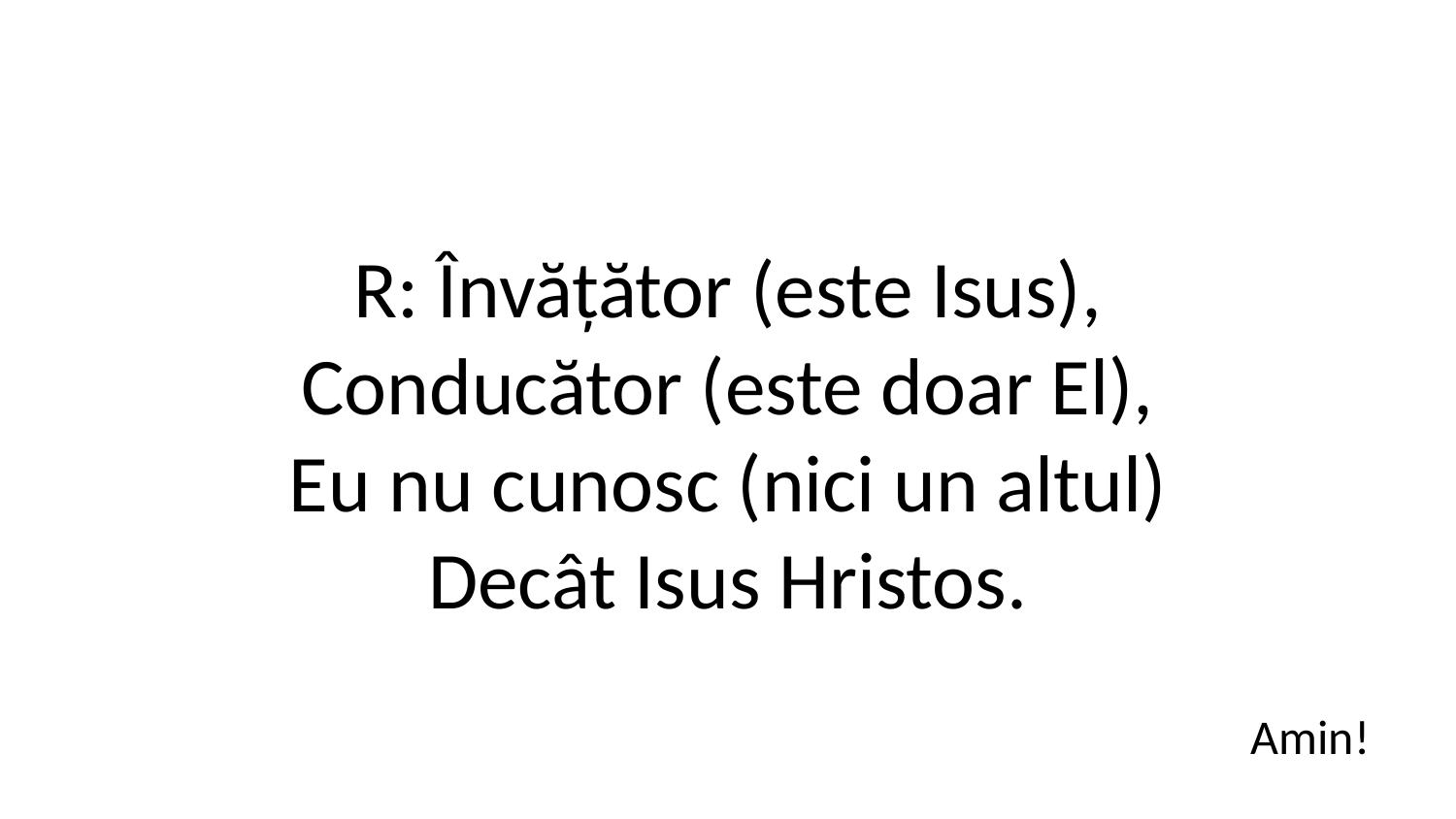

R: Învățător (este Isus),
Conducător (este doar El),
Eu nu cunosc (nici un altul)
Decât Isus Hristos.

Amin!